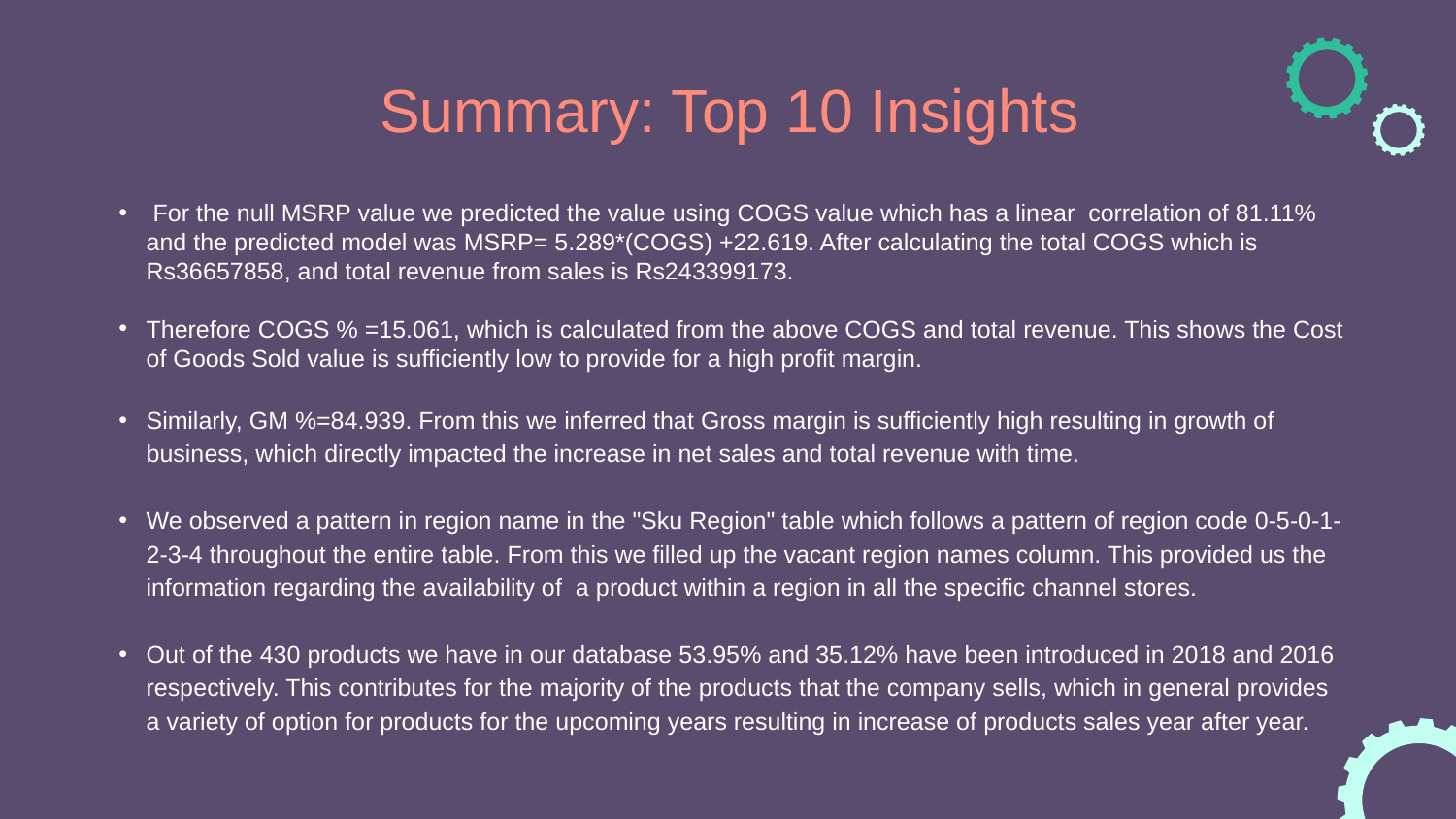

# Summary: Top 10 Insights

 For the null MSRP value we predicted the value using COGS value which has a linear  correlation of 81.11% and the predicted model was MSRP= 5.289*(COGS) +22.619. After calculating the total COGS which is Rs36657858, and total revenue from sales is Rs243399173.

Therefore COGS % =15.061, which is calculated from the above COGS and total revenue. This shows the Cost of Goods Sold value is sufficiently low to provide for a high profit margin.

Similarly, GM %=84.939. From this we inferred that Gross margin is sufficiently high resulting in growth of business, which directly impacted the increase in net sales and total revenue with time.

We observed a pattern in region name in the "Sku Region" table which follows a pattern of region code 0-5-0-1-2-3-4 throughout the entire table. From this we filled up the vacant region names column. This provided us the information regarding the availability of  a product within a region in all the specific channel stores.

Out of the 430 products we have in our database 53.95% and 35.12% have been introduced in 2018 and 2016 respectively. This contributes for the majority of the products that the company sells, which in general provides a variety of option for products for the upcoming years resulting in increase of products sales year after year.